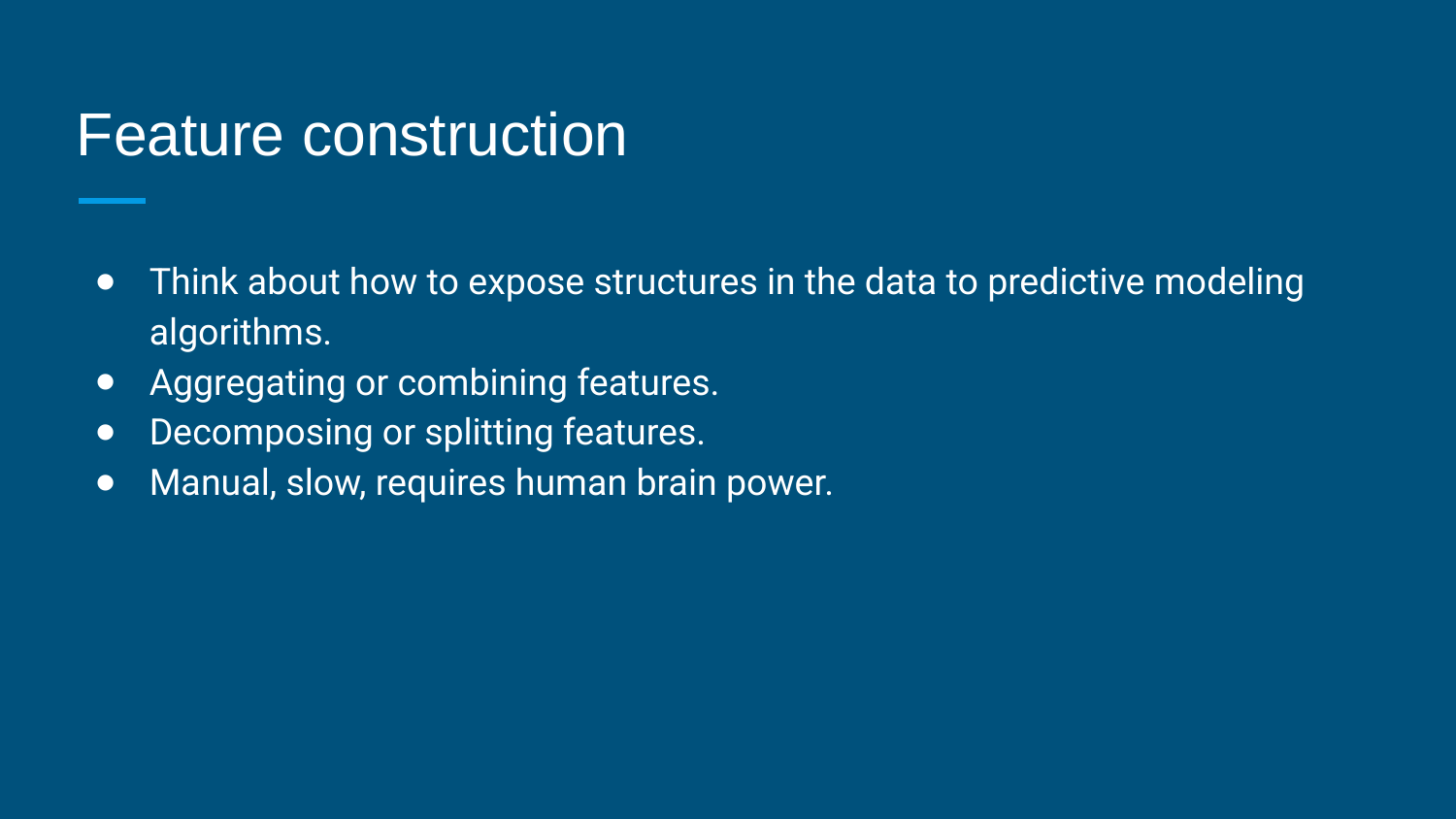

# Feature construction
Think about how to expose structures in the data to predictive modeling algorithms.
Aggregating or combining features.
Decomposing or splitting features.
Manual, slow, requires human brain power.